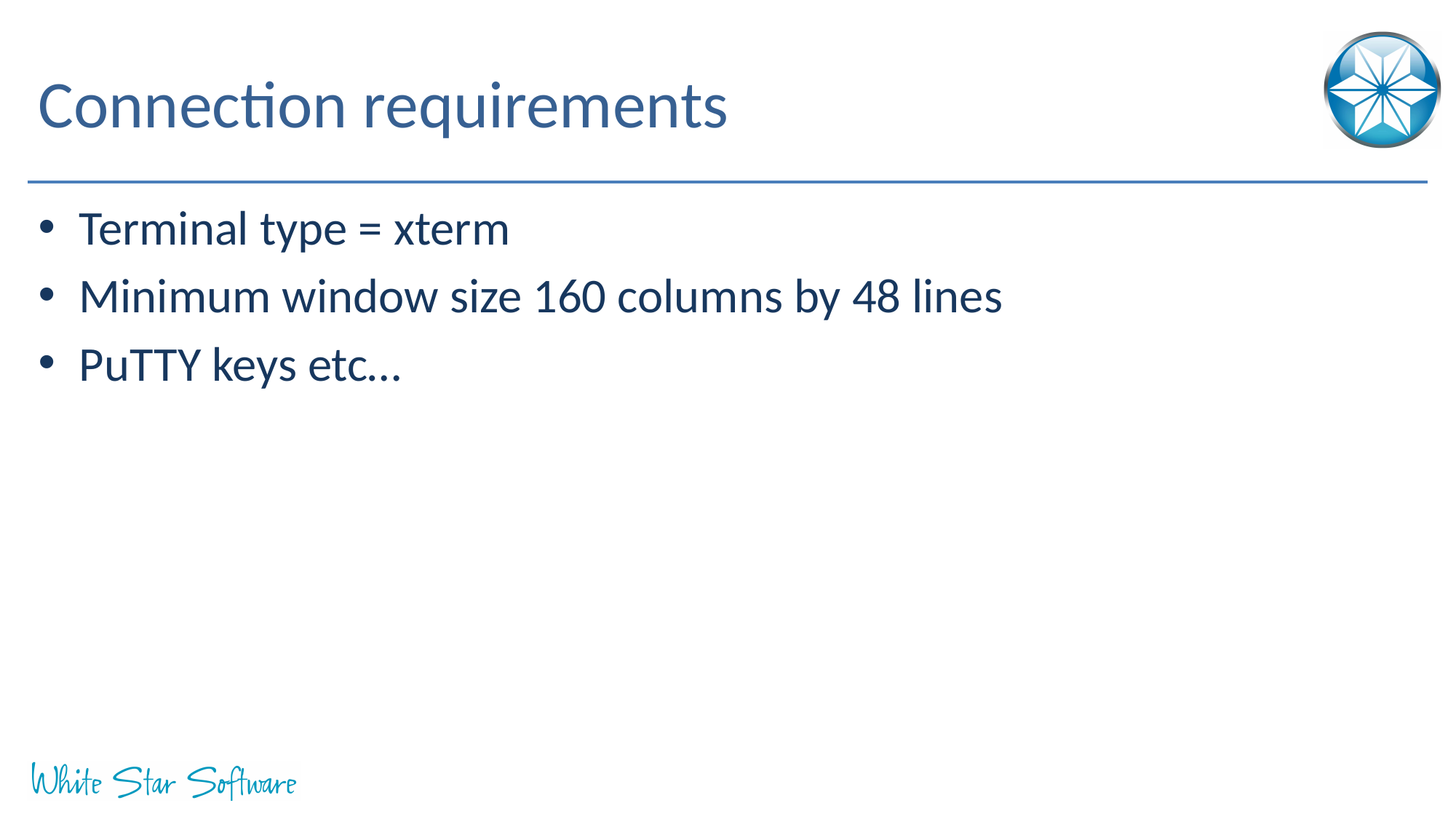

# Connection requirements
Terminal type = xterm
Minimum window size 160 columns by 48 lines
PuTTY keys etc…